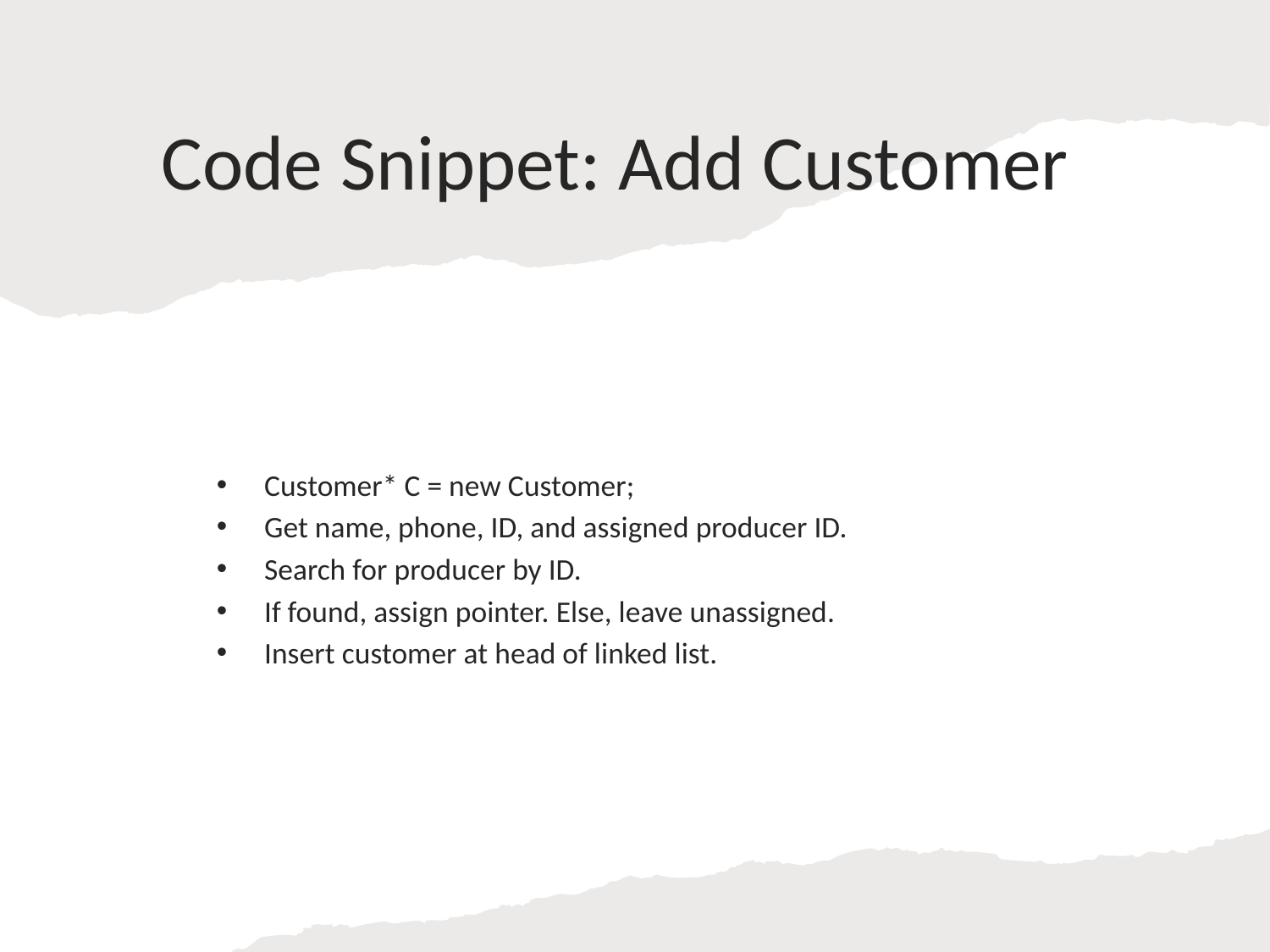

# Code Snippet: Add Customer
Customer* C = new Customer;
Get name, phone, ID, and assigned producer ID.
Search for producer by ID.
If found, assign pointer. Else, leave unassigned.
Insert customer at head of linked list.